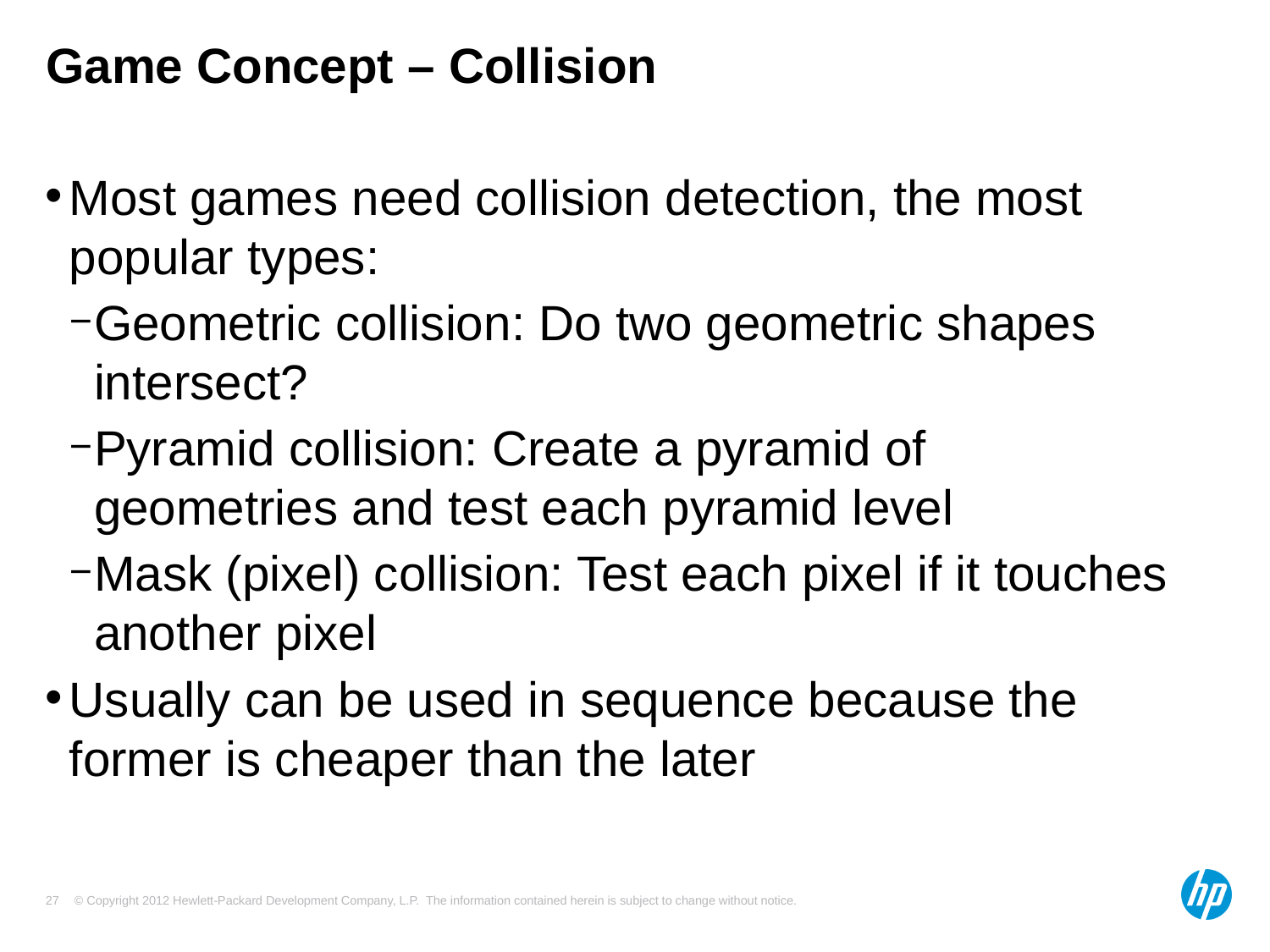

# Game Concept – Collision

Most games need collision detection, the most popular types:
Geometric collision: Do two geometric shapes intersect?
Pyramid collision: Create a pyramid of geometries and test each pyramid level
Mask (pixel) collision: Test each pixel if it touches another pixel
Usually can be used in sequence because the former is cheaper than the later